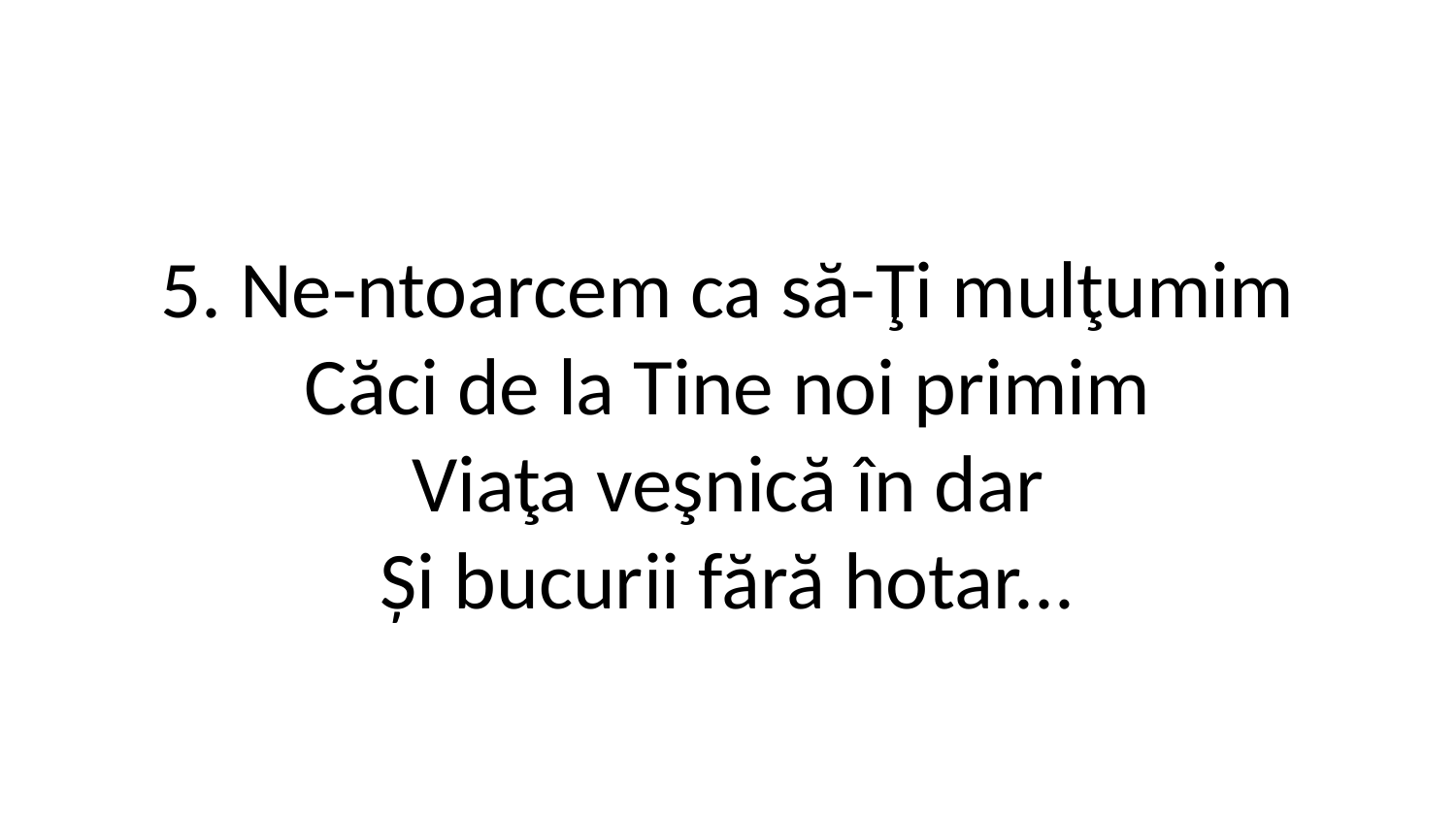

5. Ne-ntoarcem ca să-Ţi mulţumim
Căci de la Tine noi primim
Viaţa veşnică în dar
Și bucurii fără hotar...